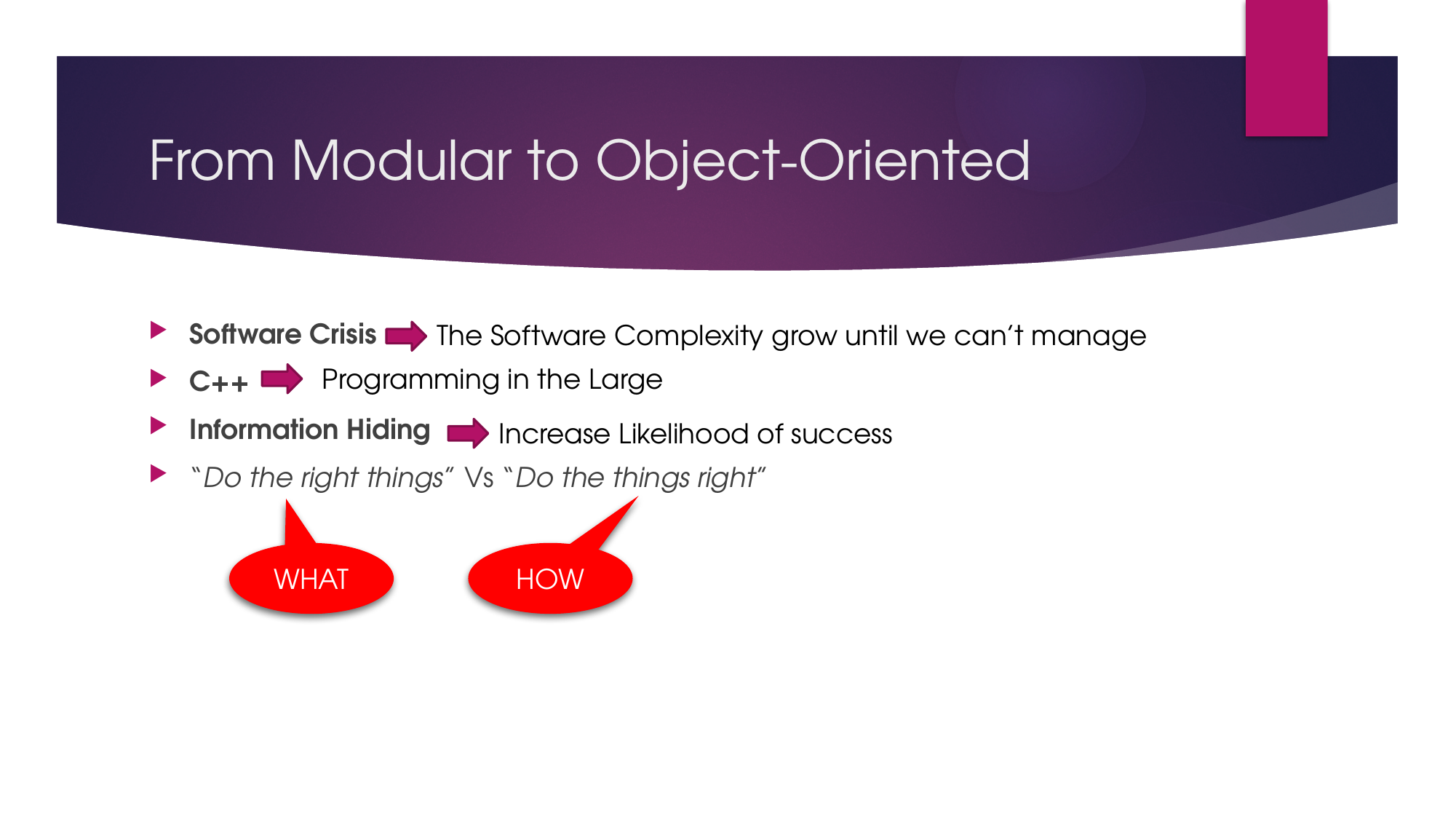

# From Modular to Object-Oriented
Software Crisis
C++
Information Hiding
“Do the right things” Vs “Do the things right”

The Software Complexity grow until we can’t manage

Programming in the Large

Increase Likelihood of success

WHAT
HOW